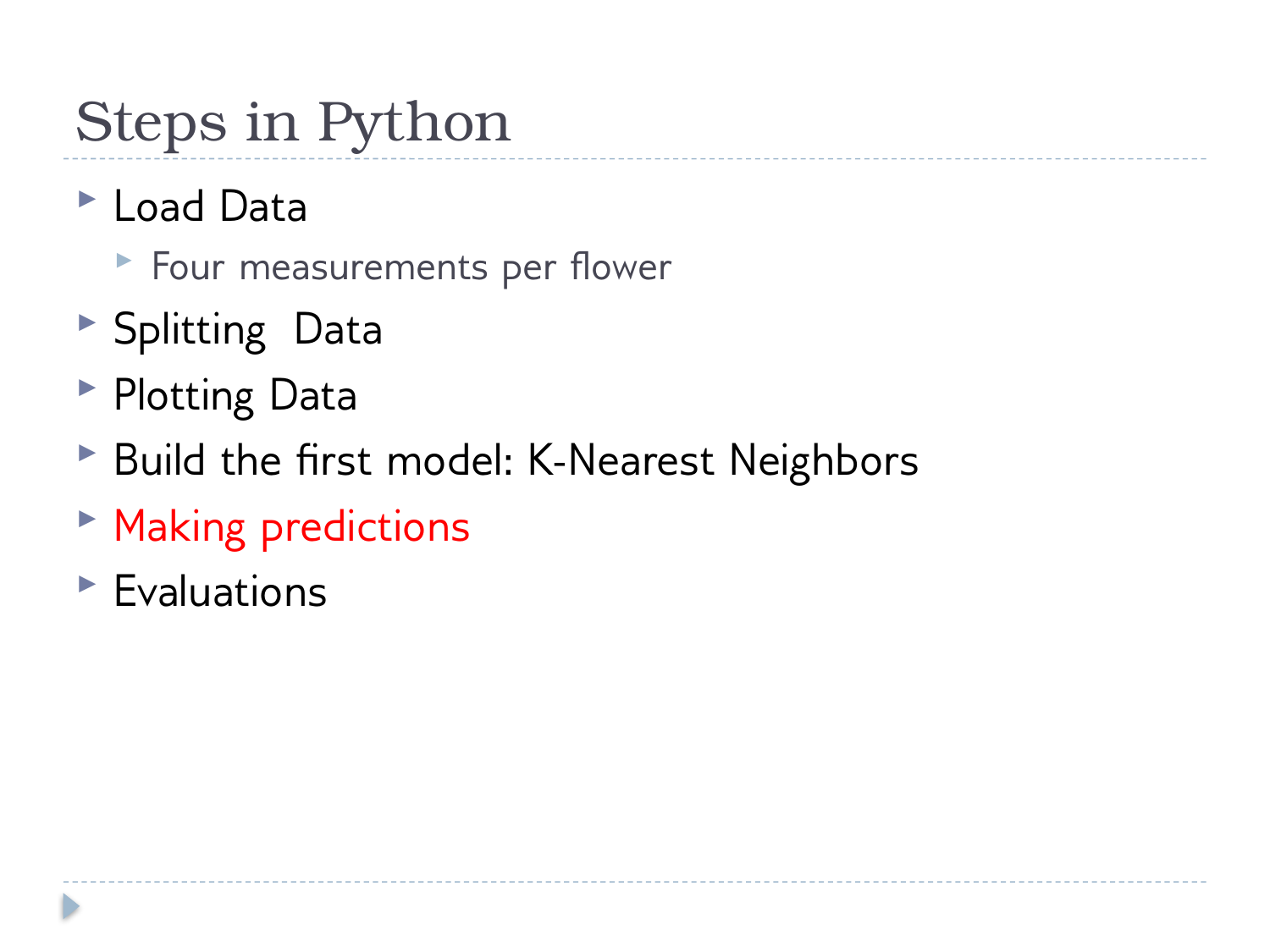

# Steps in Python
Load Data
Four measurements per flower
Splitting  Data
Plotting Data
Build the first model: K-Nearest Neighbors
Making predictions
Evaluations